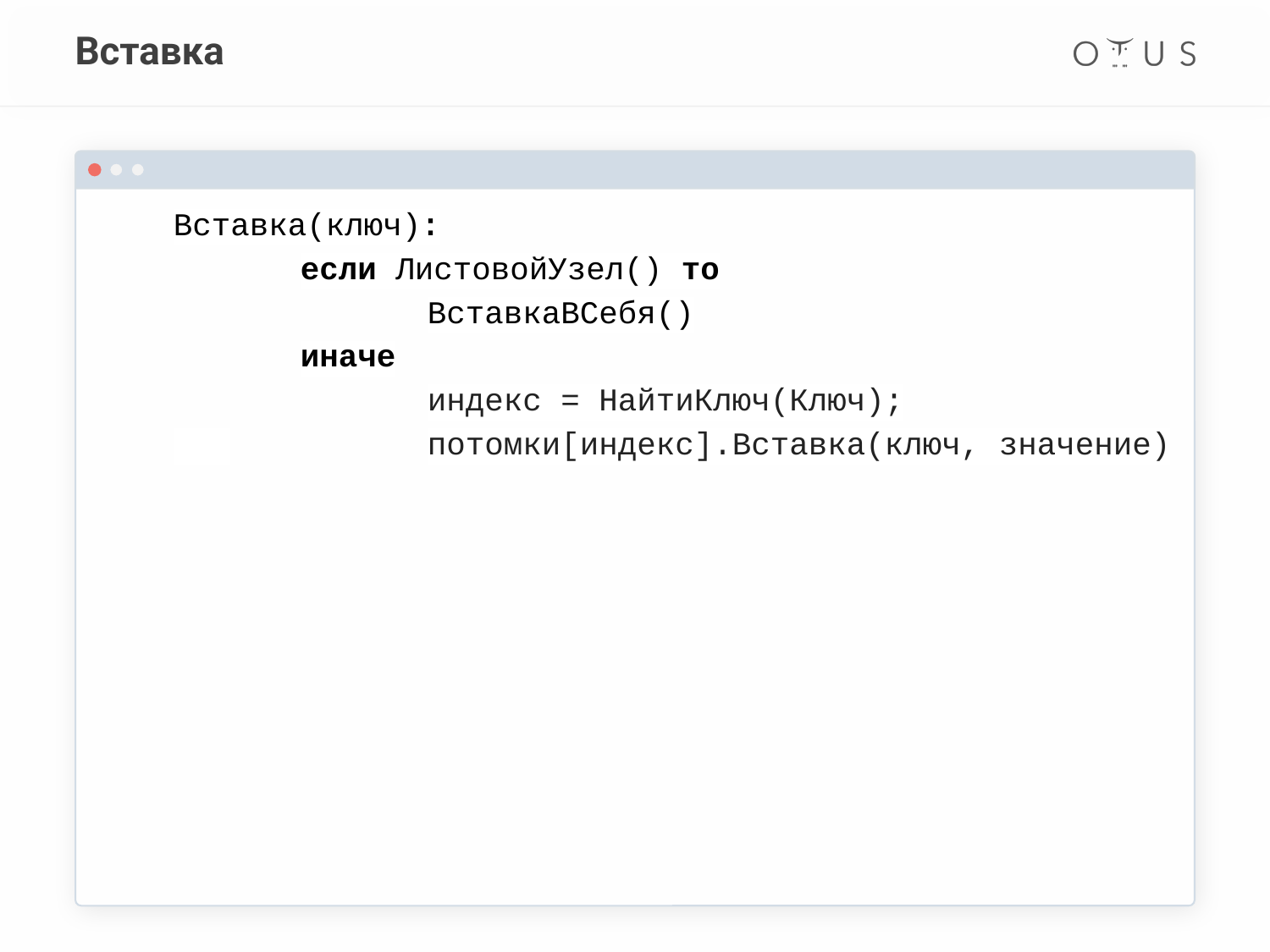

# Вставка
Вставка(ключ):
	если ЛистовойУзел() то
		ВставкаВСебя()
	иначе
		индекс = НайтиКлюч(Ключ);
   		потомки[индекс].Вставка(ключ, значение)